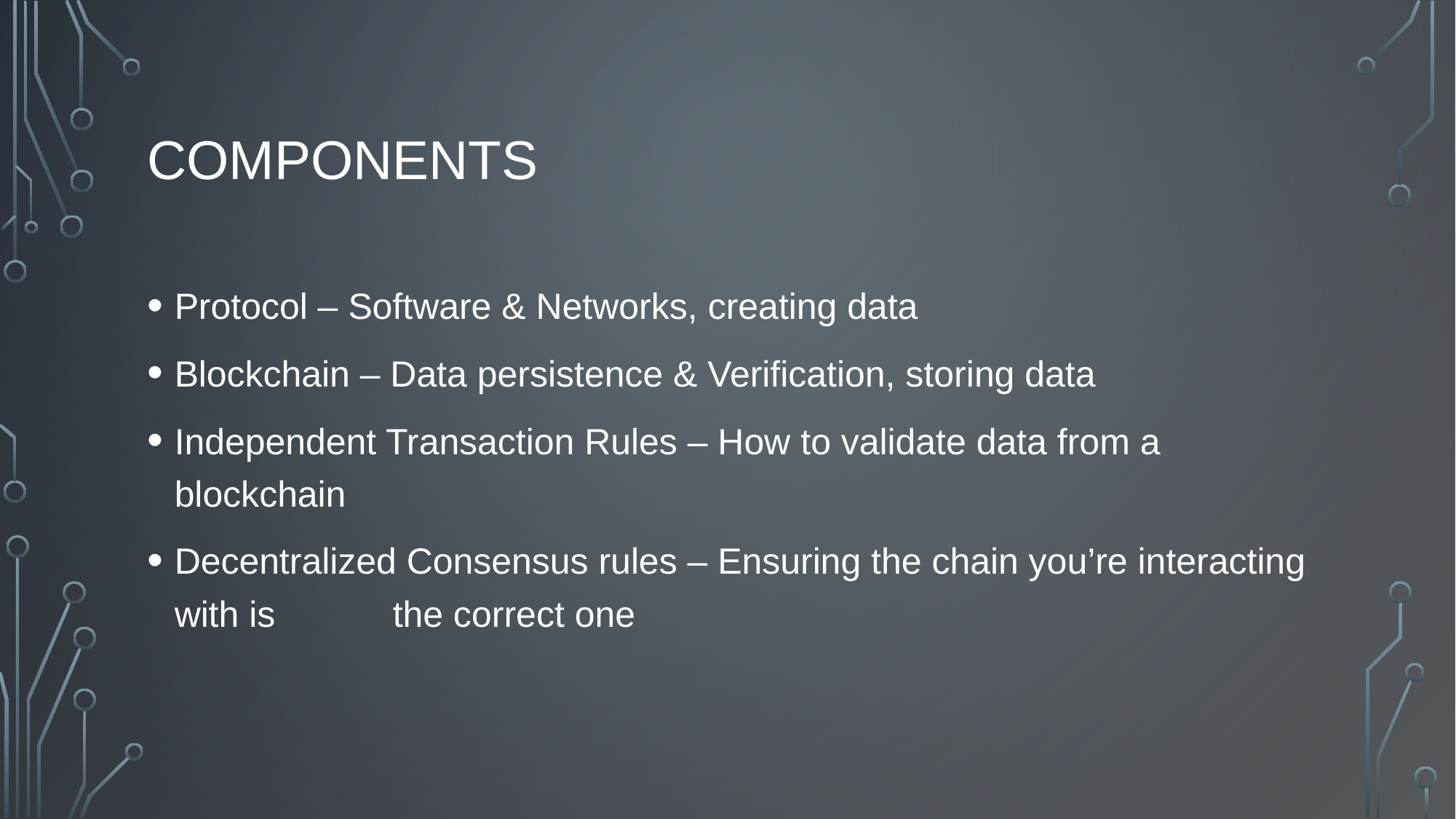

# Components
Protocol – Software & Networks, creating data
Blockchain – Data persistence & Verification, storing data
Independent Transaction Rules – How to validate data from a blockchain
Decentralized Consensus rules – Ensuring the chain you’re interacting with is 	the correct one